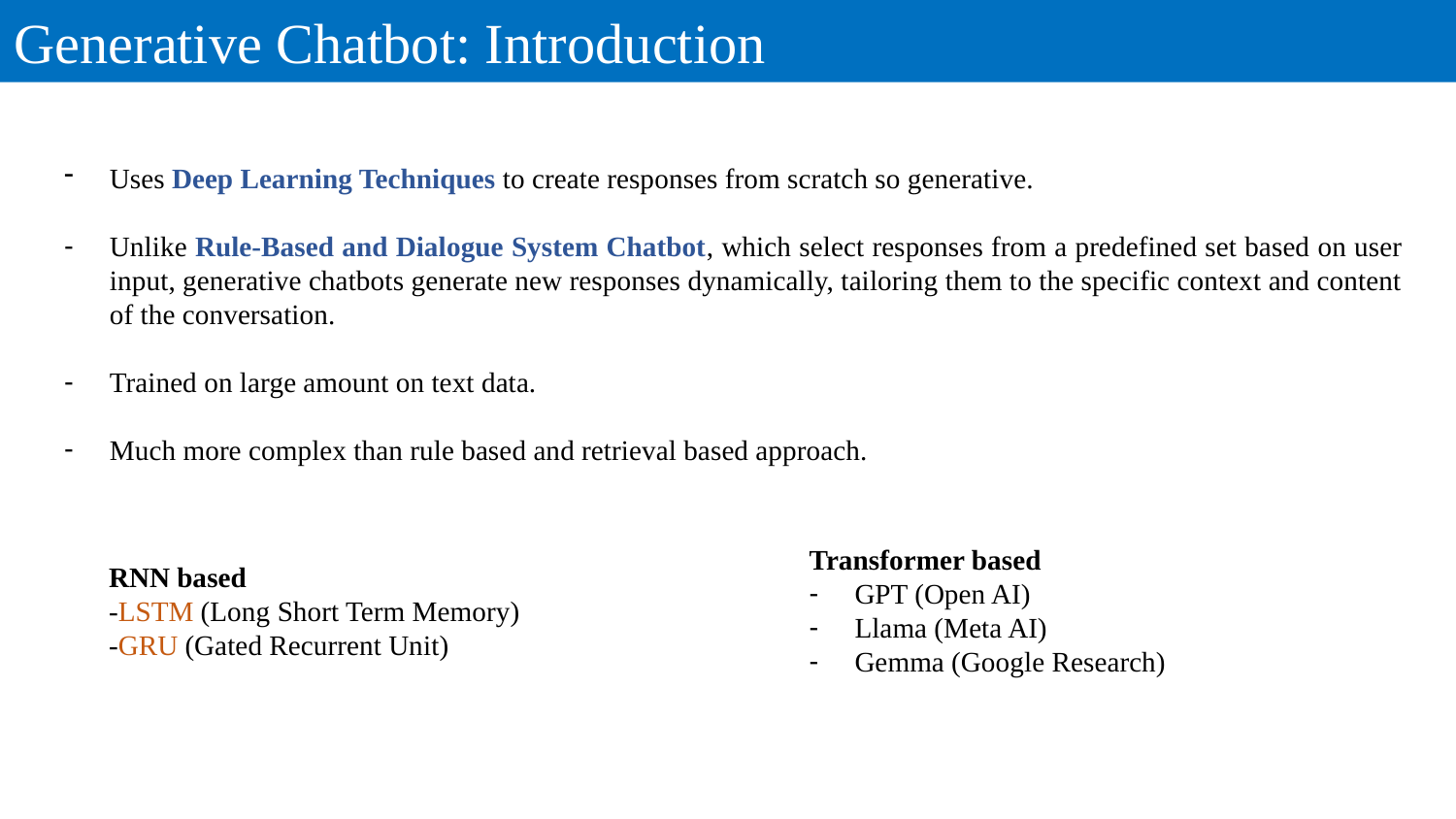

Generative Chatbot: Introduction
Uses Deep Learning Techniques to create responses from scratch so generative.

Unlike Rule-Based and Dialogue System Chatbot, which select responses from a predefined set based on user input, generative chatbots generate new responses dynamically, tailoring them to the specific context and content of the conversation.

Trained on large amount on text data.

Much more complex than rule based and retrieval based approach.
Transformer based
GPT (Open AI)
Llama (Meta AI)
Gemma (Google Research)
RNN based
-LSTM (Long Short Term Memory)
-GRU (Gated Recurrent Unit)